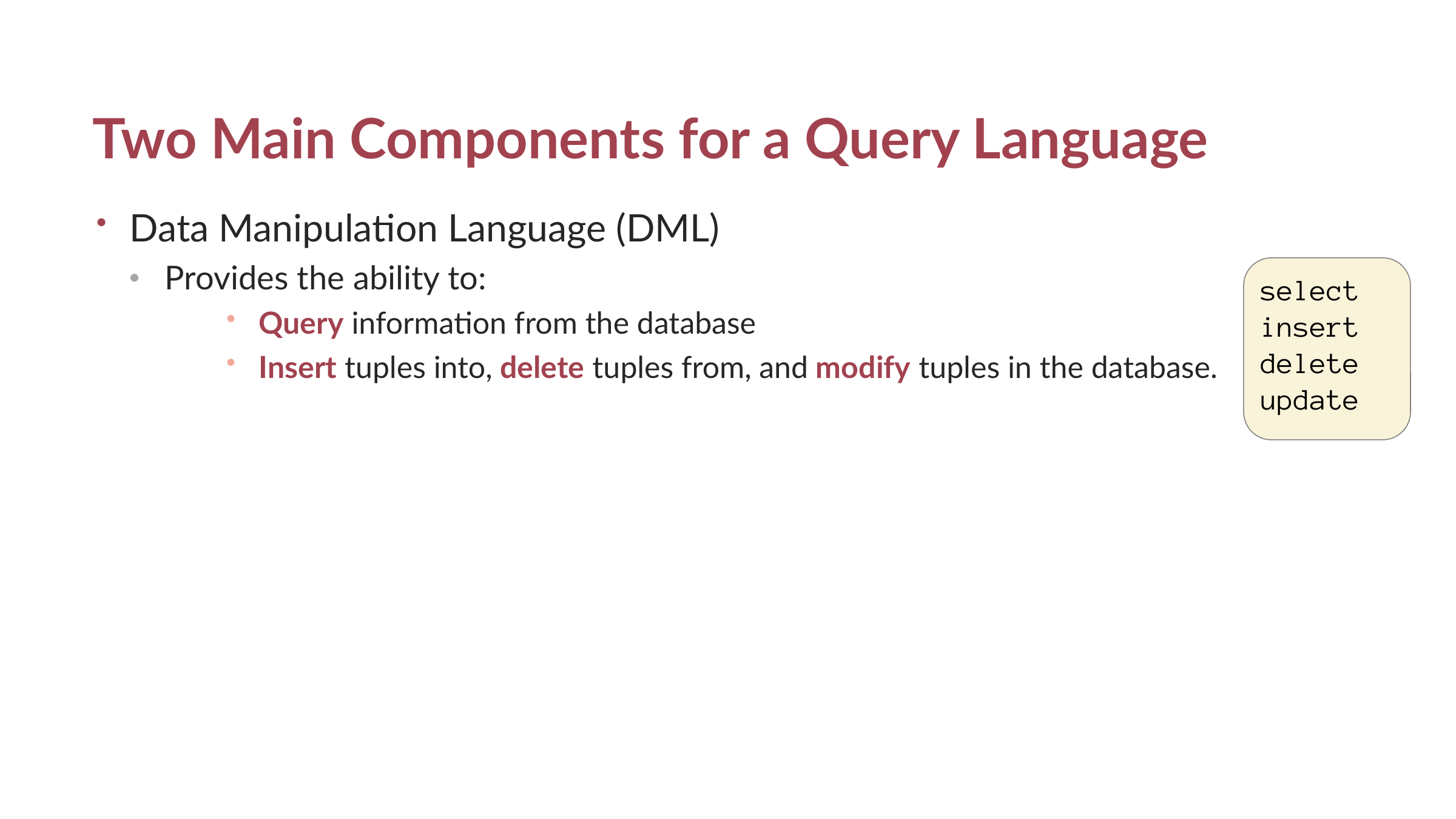

# Two Main Components for a Query Language
Data Manipulation Language (DML)
Provides the ability to:
Query information from the database
Insert tuples into, delete tuples from, and modify tuples in the database.

select
insert
delete
update